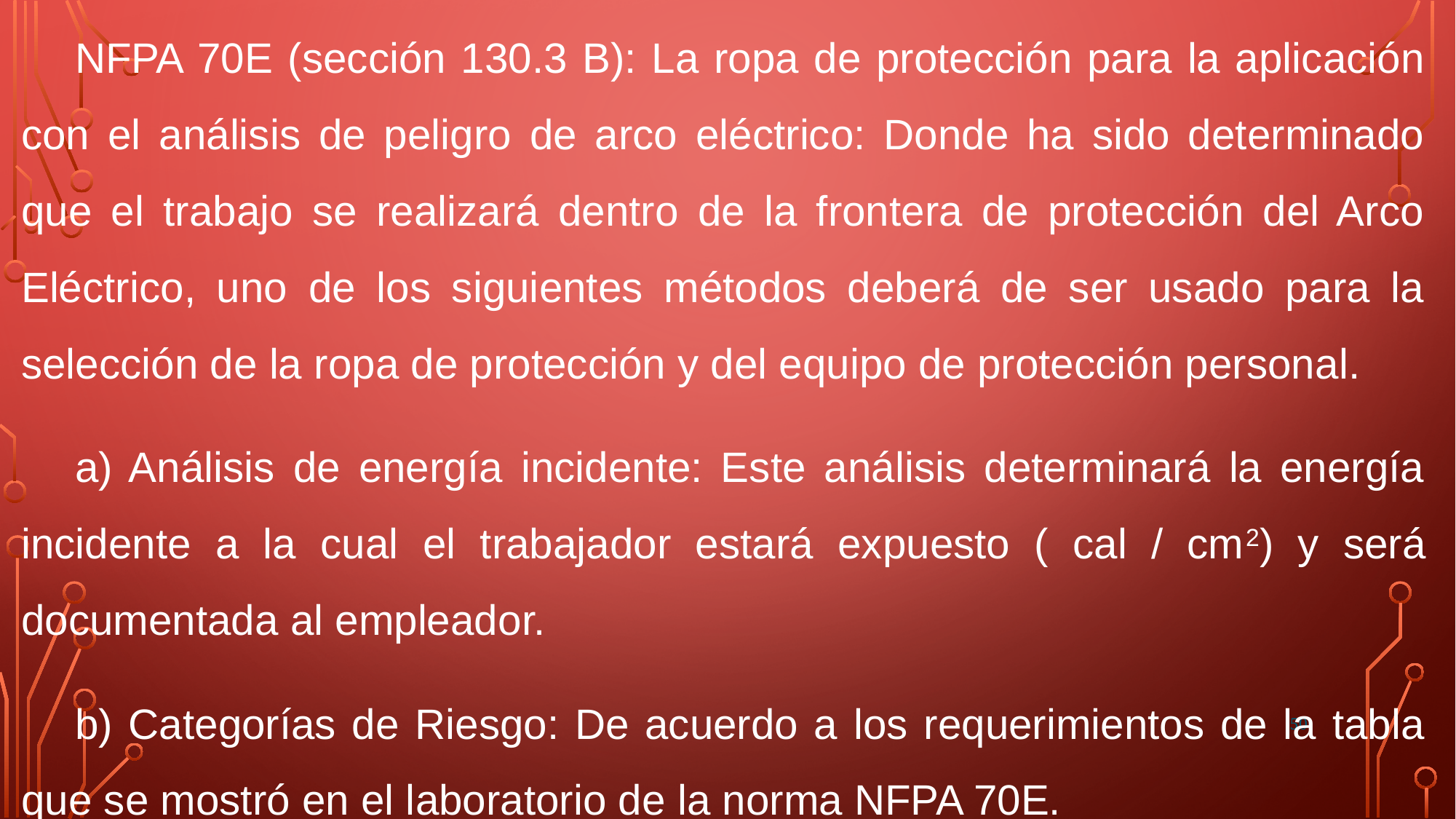

NFPA 70E (sección 130.3 B): La ropa de protección para la aplicación con el análisis de peligro de arco eléctrico: Donde ha sido determinado que el trabajo se realizará dentro de la frontera de protección del Arco Eléctrico, uno de los siguientes métodos deberá de ser usado para la selección de la ropa de protección y del equipo de protección personal.
a) Análisis de energía incidente: Este análisis determinará la energía incidente a la cual el trabajador estará expuesto ( cal / cm2) y será documentada al empleador.
b) Categorías de Riesgo: De acuerdo a los requerimientos de la tabla que se mostró en el laboratorio de la norma NFPA 70E.
50